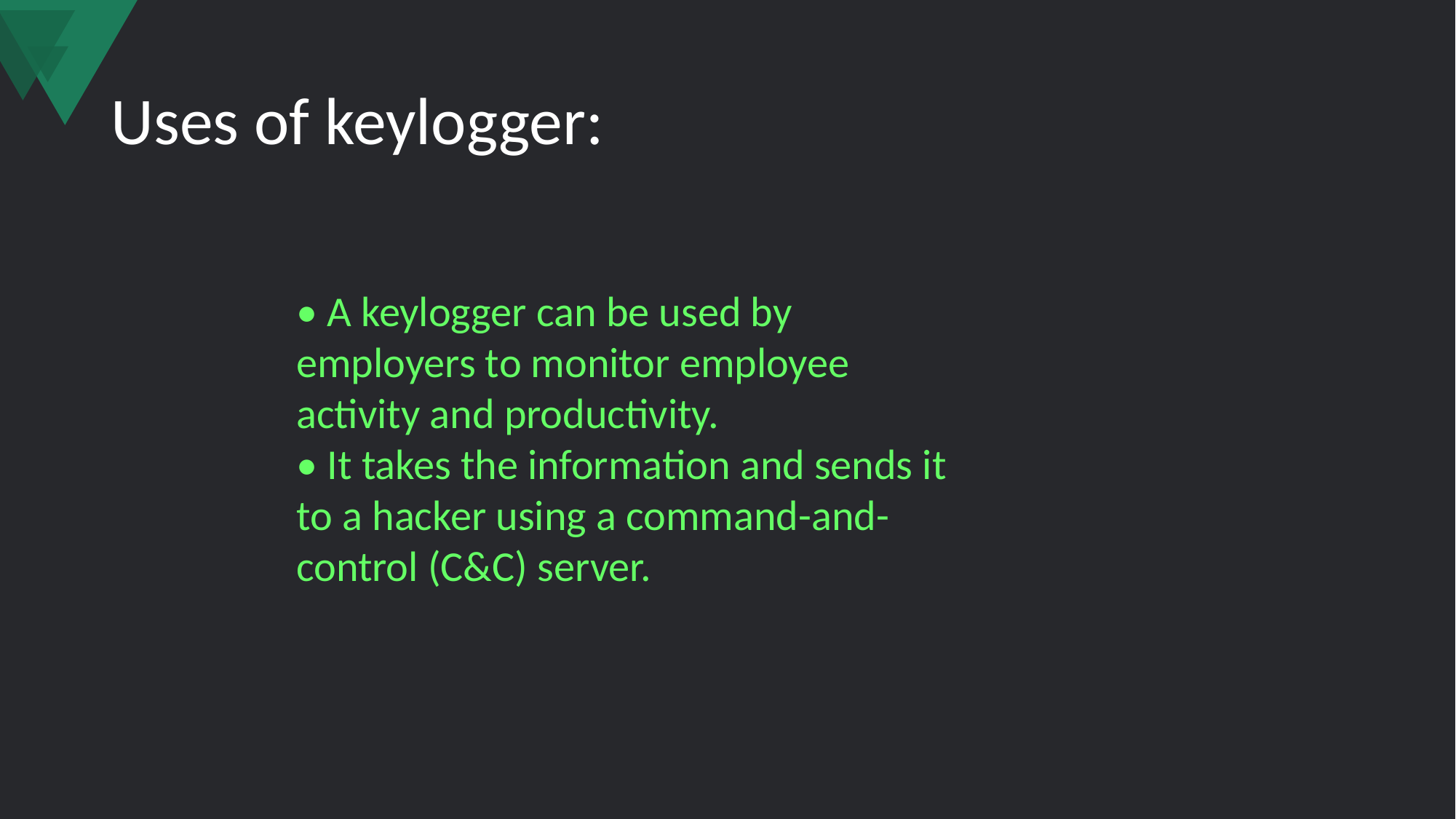

# Uses of keylogger:
• A keylogger can be used by employers to monitor employee
activity and productivity.
• It takes the information and sends it to a hacker using a command-and-control (C&C) server.